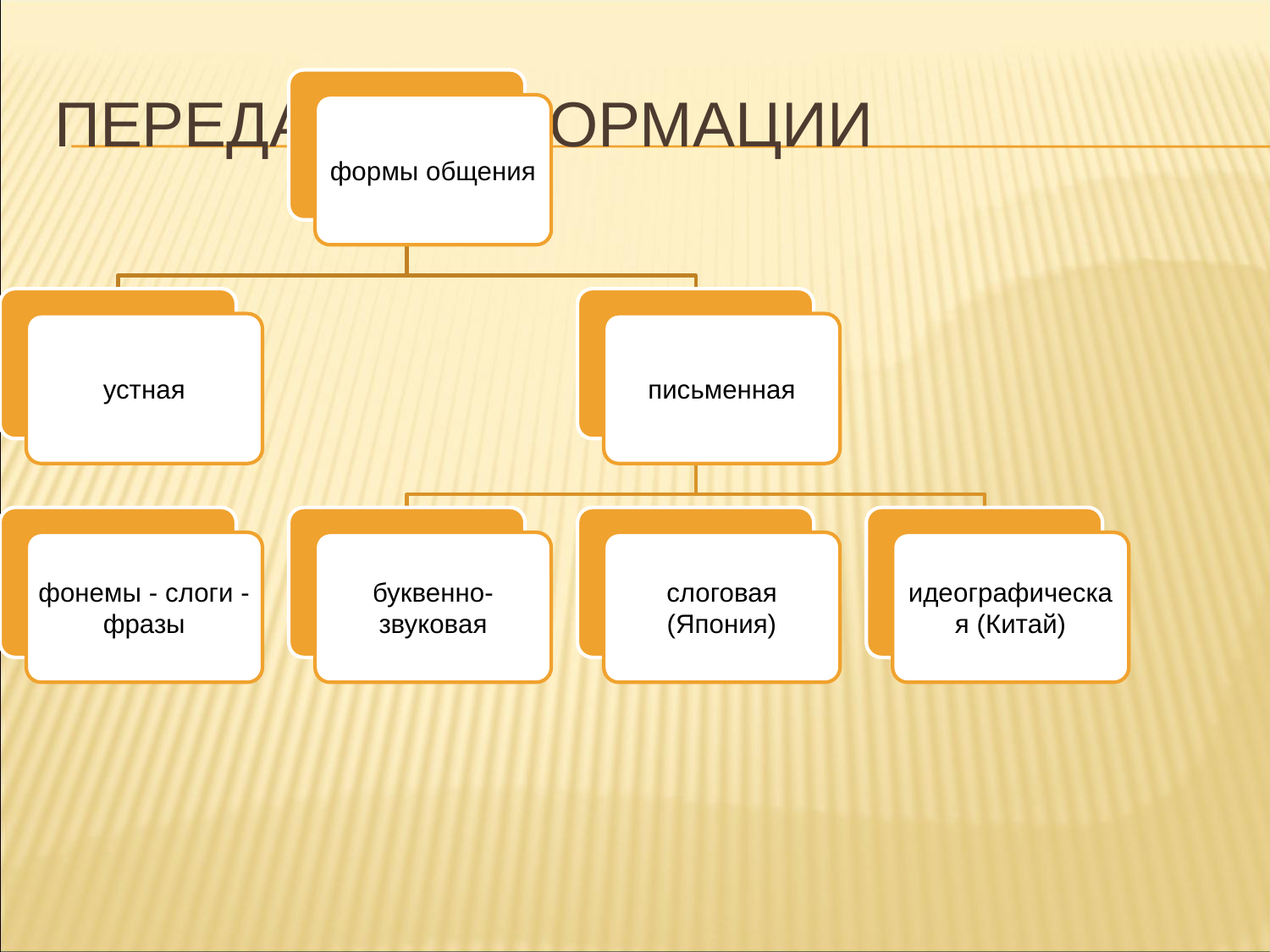

# ПЕРЕДАЧА ИНФОРМАЦИИ
формы общения
устная
фонемы - слоги - фразы
письменная
буквенно-звуковая
слоговая (Япония)
идеографическая (Китай)